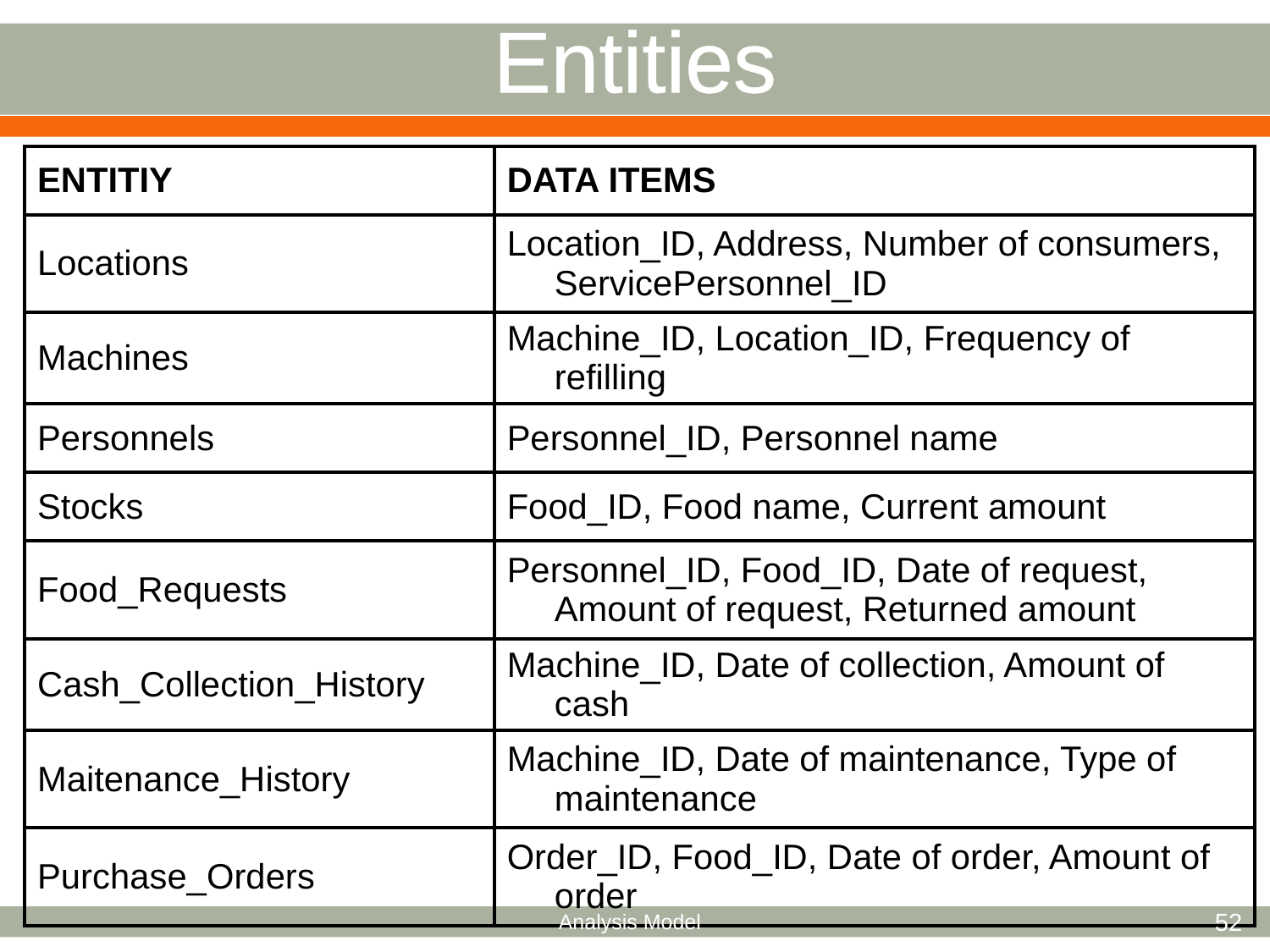

Entities
| ENTITIY | DATA ITEMS |
| --- | --- |
| Locations | Location\_ID, Address, Number of consumers, ServicePersonnel\_ID |
| Machines | Machine\_ID, Location\_ID, Frequency of refilling |
| Personnels | Personnel\_ID, Personnel name |
| Stocks | Food\_ID, Food name, Current amount |
| Food\_Requests | Personnel\_ID, Food\_ID, Date of request, Amount of request, Returned amount |
| Cash\_Collection\_History | Machine\_ID, Date of collection, Amount of cash |
| Maitenance\_History | Machine\_ID, Date of maintenance, Type of maintenance |
| Purchase\_Orders | Order\_ID, Food\_ID, Date of order, Amount of order |
Analysis Model
52